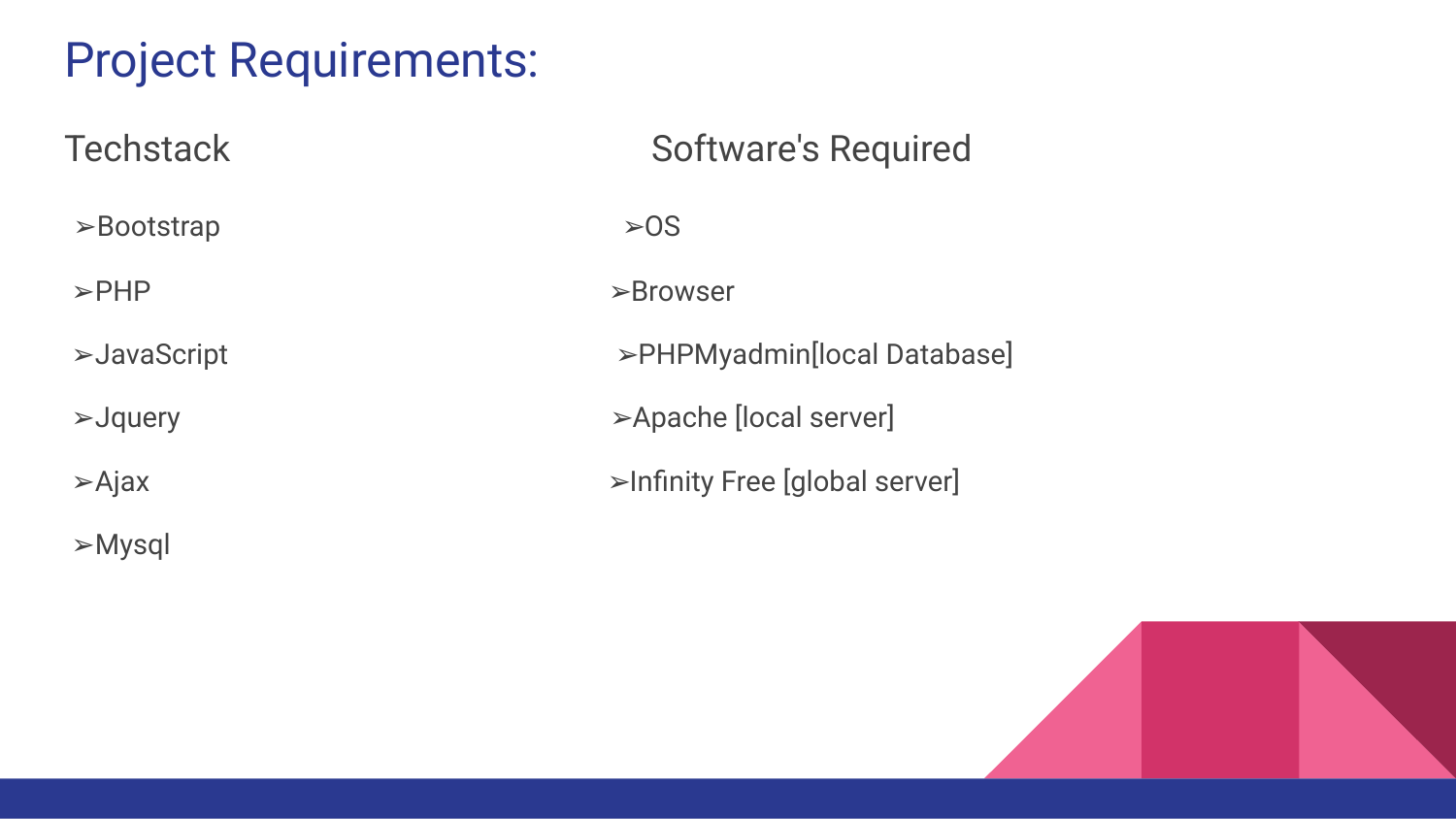

# Project Requirements:
Techstack                                               Software's Required
 ➢Bootstrap                                                         ➢OS
 ➢PHP                                                                 ➢Browser
 ➢JavaScript                                                       ➢PHPMyadmin[local Database]
 ➢Jquery                                                             ➢Apache [local server]
 ➢Ajax                                                                 ➢Infinity Free [global server]
 ➢Mysql